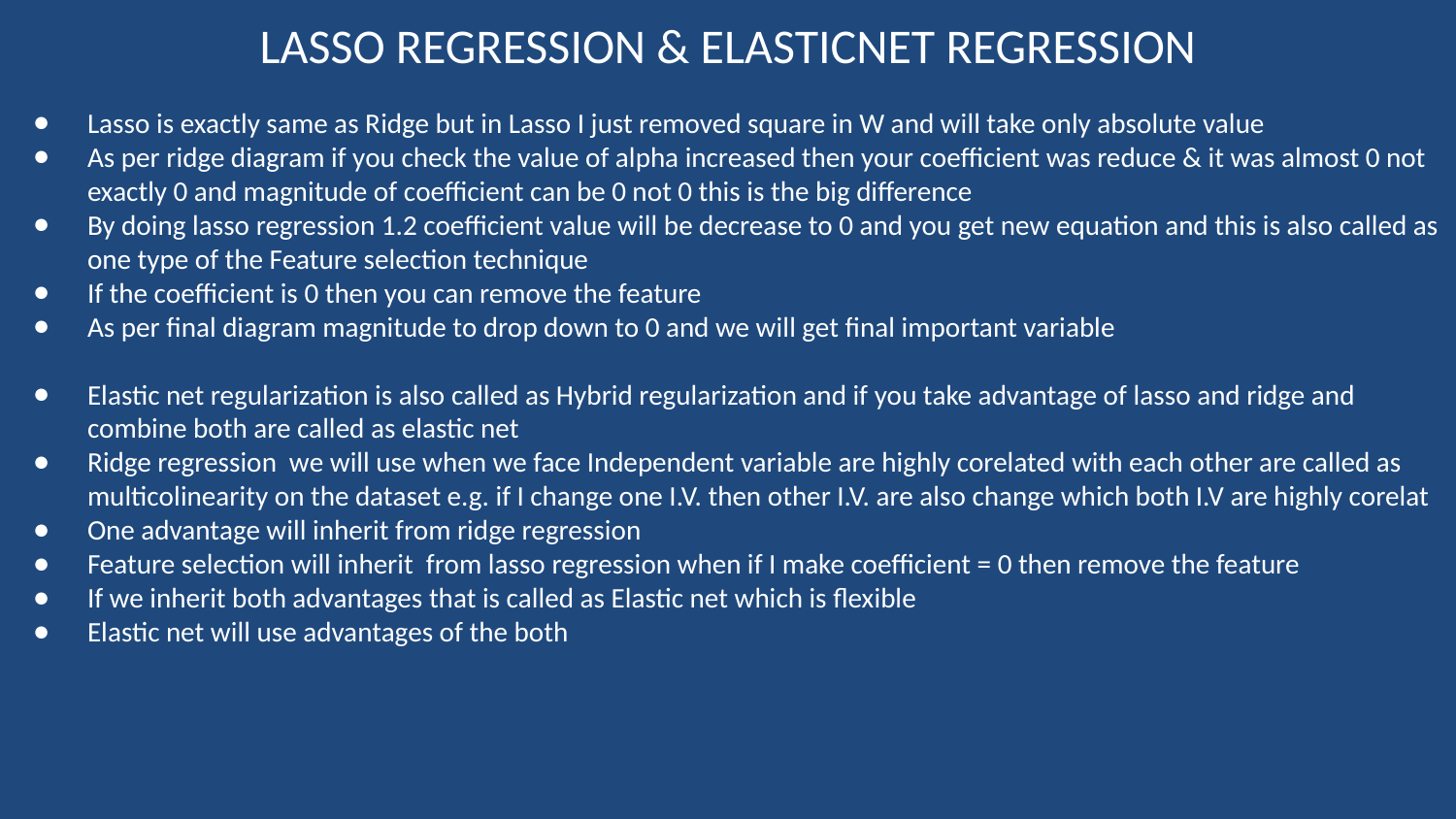

# LASSO REGRESSION & ELASTICNET REGRESSION
Lasso is exactly same as Ridge but in Lasso I just removed square in W and will take only absolute value
As per ridge diagram if you check the value of alpha increased then your coefficient was reduce & it was almost 0 not exactly 0 and magnitude of coefficient can be 0 not 0 this is the big difference
By doing lasso regression 1.2 coefficient value will be decrease to 0 and you get new equation and this is also called as one type of the Feature selection technique
If the coefficient is 0 then you can remove the feature
As per final diagram magnitude to drop down to 0 and we will get final important variable

Elastic net regularization is also called as Hybrid regularization and if you take advantage of lasso and ridge and combine both are called as elastic net
Ridge regression  we will use when we face Independent variable are highly corelated with each other are called as multicolinearity on the dataset e.g. if I change one I.V. then other I.V. are also change which both I.V are highly corelat
One advantage will inherit from ridge regression
Feature selection will inherit  from lasso regression when if I make coefficient = 0 then remove the feature
If we inherit both advantages that is called as Elastic net which is flexible
Elastic net will use advantages of the both